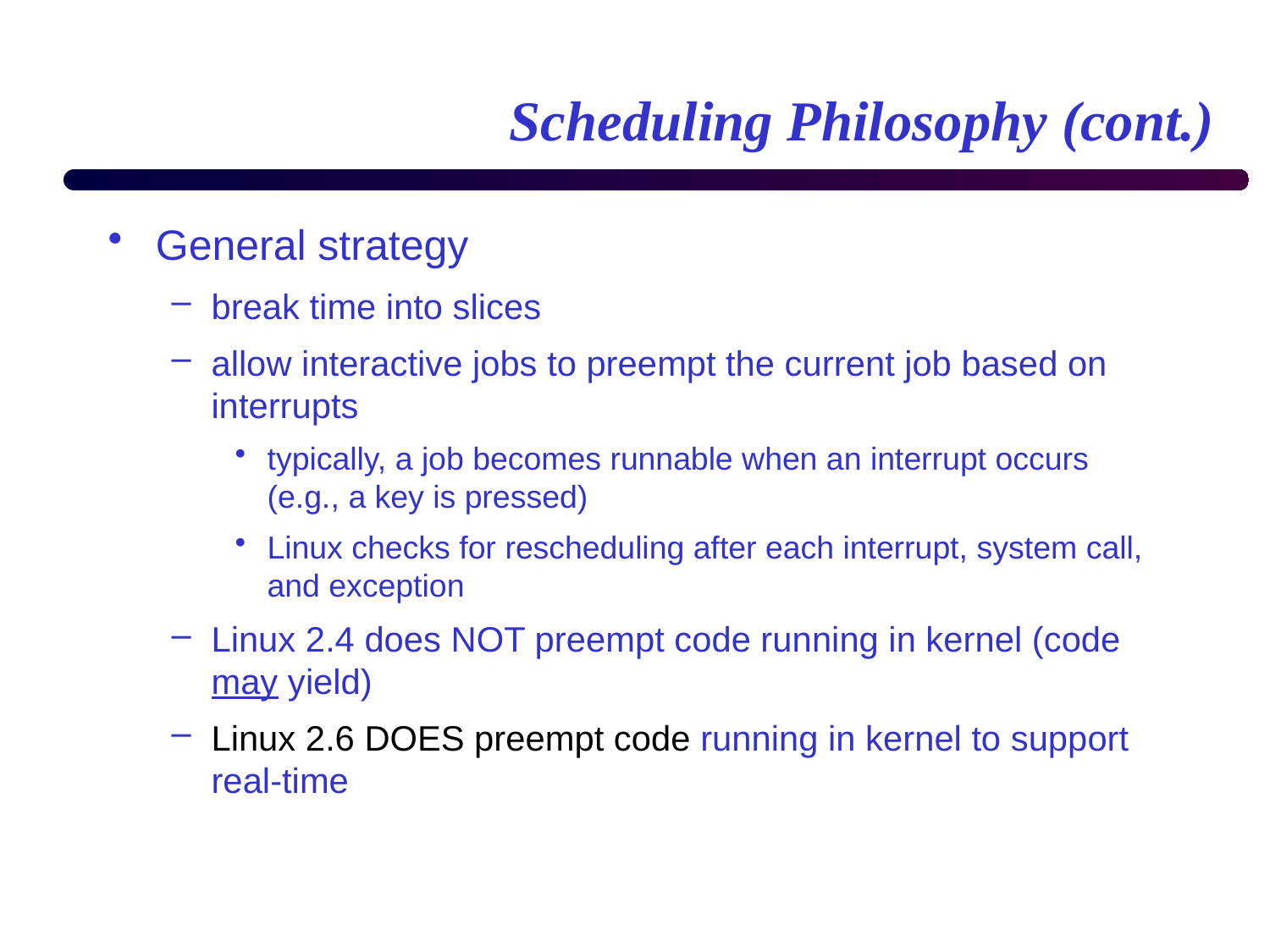

# Scheduling Philosophy (cont.)
General strategy
break time into slices
allow interactive jobs to preempt the current job based on interrupts
typically, a job becomes runnable when an interrupt occurs
(e.g., a key is pressed)
Linux checks for rescheduling after each interrupt, system call, and exception
Linux 2.4 does NOT preempt code running in kernel (code may yield)
Linux 2.6 DOES preempt code running in kernel to support real-time